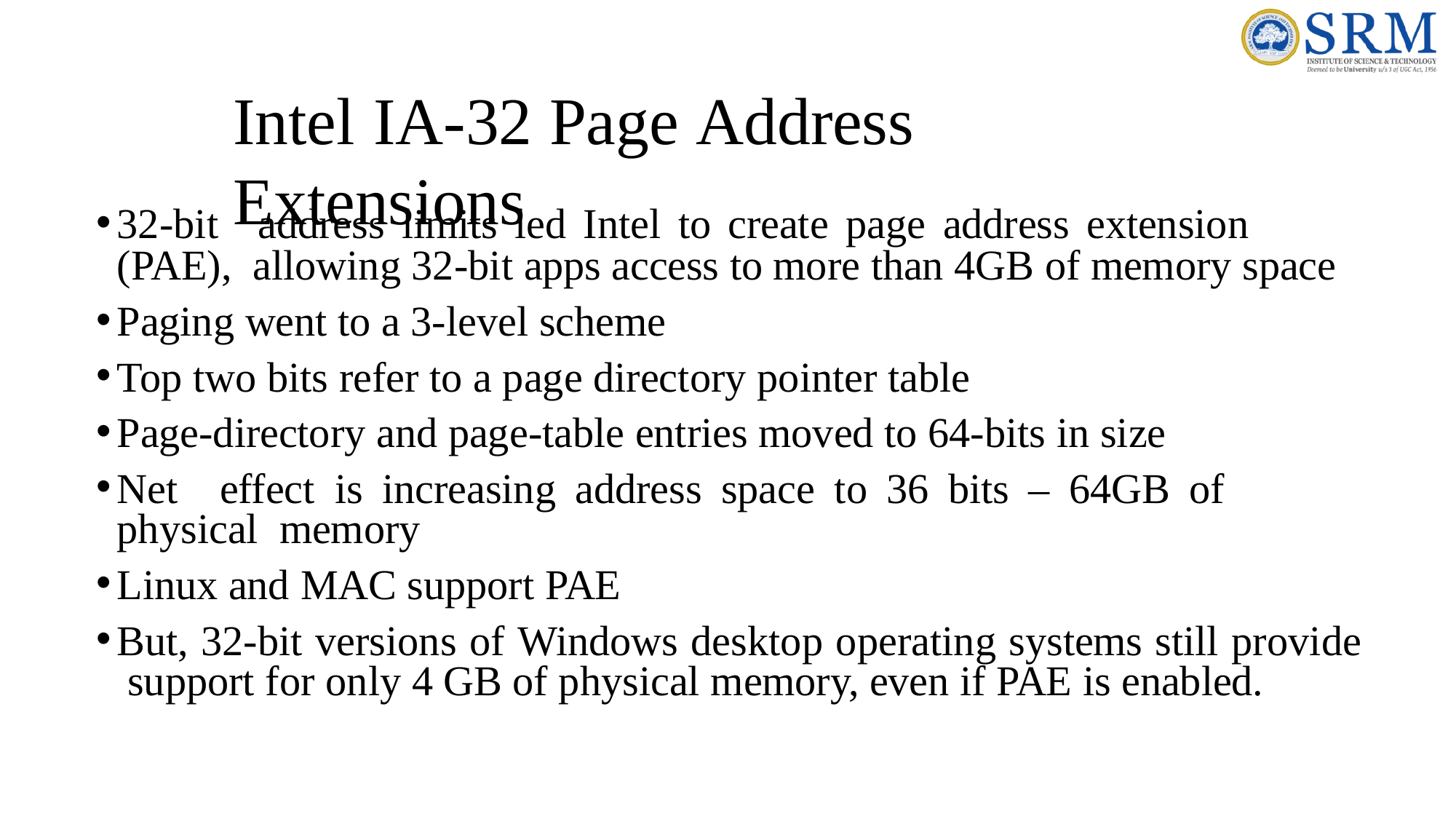

# Intel	IA-32	Page Address Extensions
32-bit	address	limits	led	Intel	to	create	page	address	extension	(PAE),  allowing 32-bit apps access to more than 4GB of memory space
Paging went to a 3-level scheme
Top two bits refer to a page directory pointer table
Page-directory and page-table entries moved to 64-bits in size
Net	effect	is	increasing	address	space	to	36	bits	–	64GB	of	physical  memory
Linux and MAC support PAE
But, 32-bit versions of Windows desktop operating systems still provide  support for only 4 GB of physical memory, even if PAE is enabled.